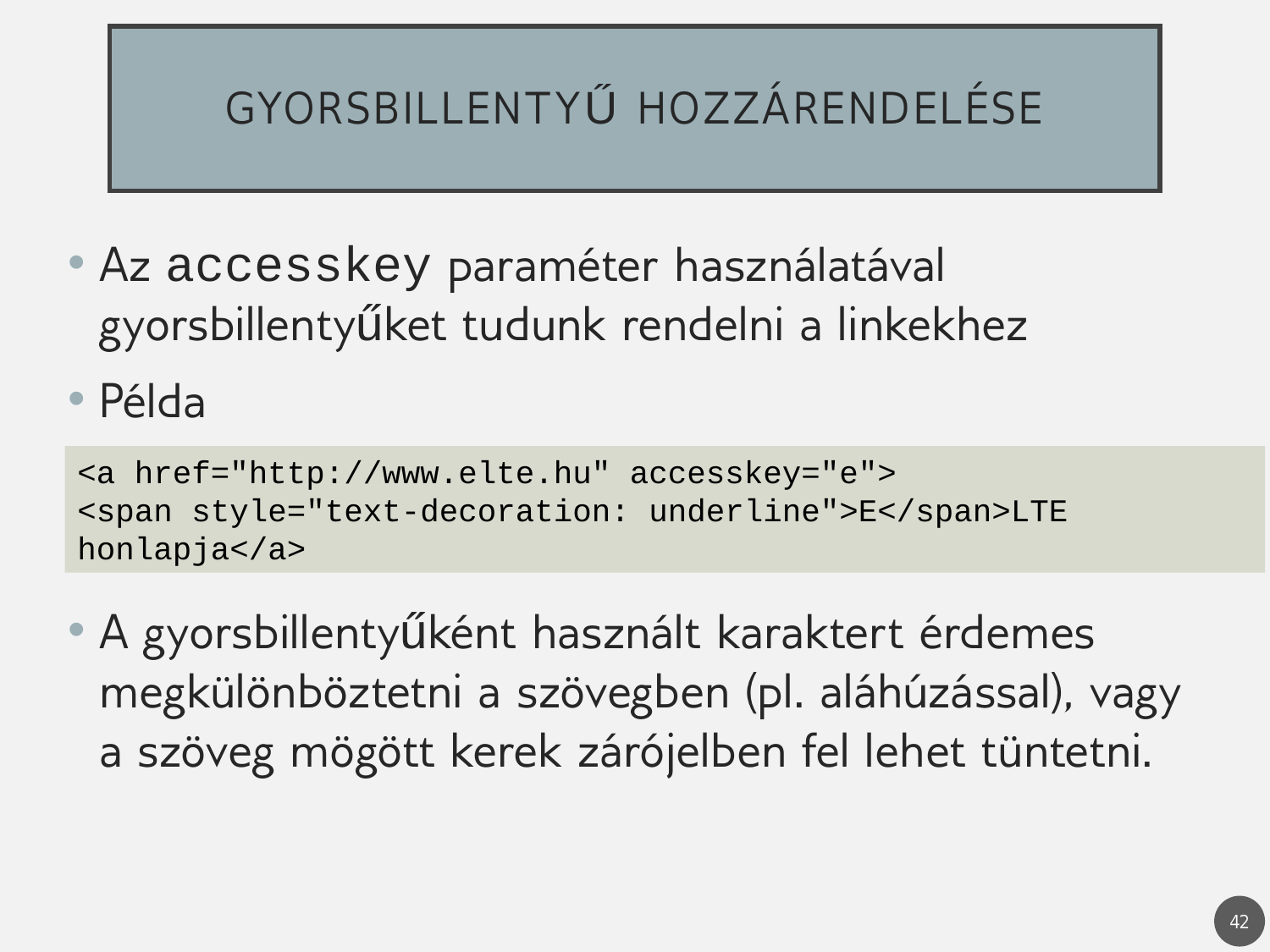

# Gyorsbillentyű hozzárendelése
Az accesskey paraméter használatával gyorsbillentyűket tudunk rendelni a linkekhez
Példa

A gyorsbillentyűként használt karaktert érdemes megkülönböztetni a szövegben (pl. aláhúzással), vagy a szöveg mögött kerek zárójelben fel lehet tüntetni.
<a href="http://www.elte.hu" accesskey="e">
<span style="text-decoration: underline">E</span>LTE honlapja</a>
42